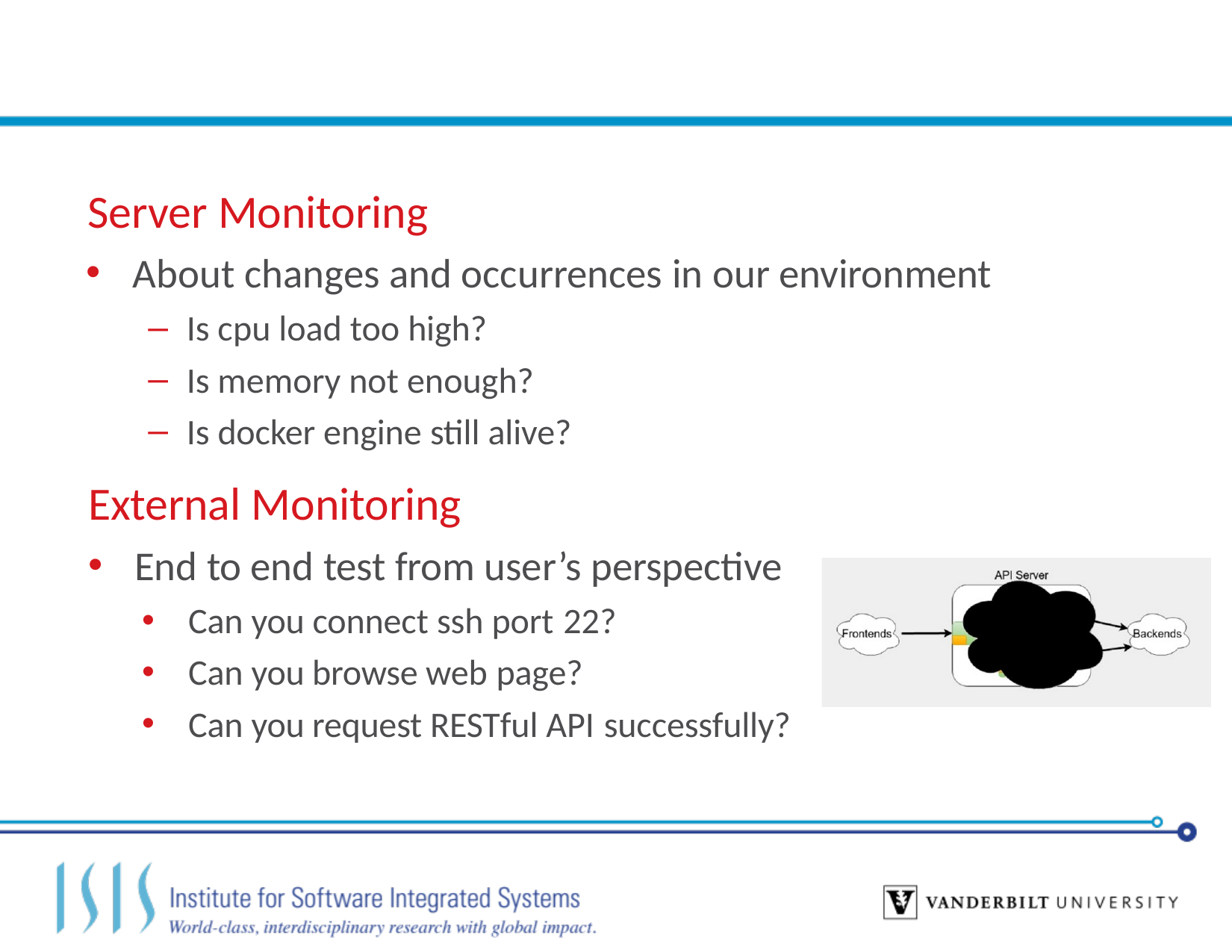

# Server Monitoring
About changes and occurrences in our environment
Is cpu load too high?
Is memory not enough?
Is docker engine still alive?
External Monitoring
End to end test from user’s perspective
Can you connect ssh port 22?
Can you browse web page?
Can you request RESTful API successfully?